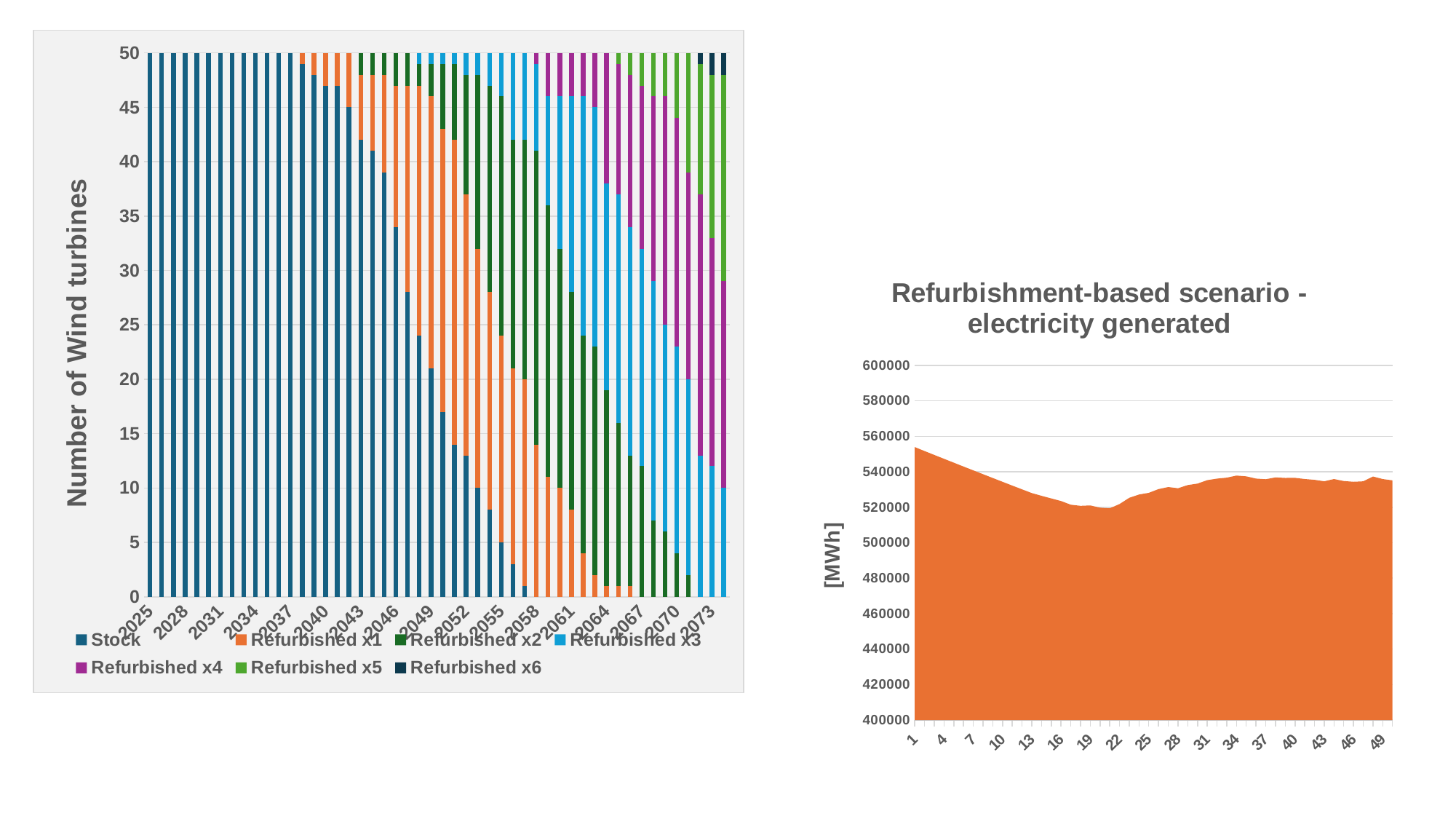

### Chart

| Category | Stock | Refurbished x1 | Refurbished x2 | Refurbished x3 | Refurbished x4 | Refurbished x5 | Refurbished x6 |
|---|---|---|---|---|---|---|---|
| 2025 | 50.0 | 0.0 | 0.0 | 0.0 | 0.0 | 0.0 | 0.0 |
| 2026 | 50.0 | 0.0 | 0.0 | 0.0 | 0.0 | 0.0 | 0.0 |
| 2027 | 50.0 | 0.0 | 0.0 | 0.0 | 0.0 | 0.0 | 0.0 |
| 2028 | 50.0 | 0.0 | 0.0 | 0.0 | 0.0 | 0.0 | 0.0 |
| 2029 | 50.0 | 0.0 | 0.0 | 0.0 | 0.0 | 0.0 | 0.0 |
| 2030 | 50.0 | 0.0 | 0.0 | 0.0 | 0.0 | 0.0 | 0.0 |
| 2031 | 50.0 | 0.0 | 0.0 | 0.0 | 0.0 | 0.0 | 0.0 |
| 2032 | 50.0 | 0.0 | 0.0 | 0.0 | 0.0 | 0.0 | 0.0 |
| 2033 | 50.0 | 0.0 | 0.0 | 0.0 | 0.0 | 0.0 | 0.0 |
| 2034 | 50.0 | 0.0 | 0.0 | 0.0 | 0.0 | 0.0 | 0.0 |
| 2035 | 50.0 | 0.0 | 0.0 | 0.0 | 0.0 | 0.0 | 0.0 |
| 2036 | 50.0 | 0.0 | 0.0 | 0.0 | 0.0 | 0.0 | 0.0 |
| 2037 | 50.0 | 0.0 | 0.0 | 0.0 | 0.0 | 0.0 | 0.0 |
| 2038 | 49.0 | 1.0 | 0.0 | 0.0 | 0.0 | 0.0 | 0.0 |
| 2039 | 48.0 | 2.0 | 0.0 | 0.0 | 0.0 | 0.0 | 0.0 |
| 2040 | 47.0 | 3.0 | 0.0 | 0.0 | 0.0 | 0.0 | 0.0 |
| 2041 | 47.0 | 3.0 | 0.0 | 0.0 | 0.0 | 0.0 | 0.0 |
| 2042 | 45.0 | 5.0 | 0.0 | 0.0 | 0.0 | 0.0 | 0.0 |
| 2043 | 42.0 | 6.0 | 2.0 | 0.0 | 0.0 | 0.0 | 0.0 |
| 2044 | 41.0 | 7.0 | 2.0 | 0.0 | 0.0 | 0.0 | 0.0 |
| 2045 | 39.0 | 9.0 | 2.0 | 0.0 | 0.0 | 0.0 | 0.0 |
| 2046 | 34.0 | 13.0 | 3.0 | 0.0 | 0.0 | 0.0 | 0.0 |
| 2047 | 28.0 | 19.0 | 3.0 | 0.0 | 0.0 | 0.0 | 0.0 |
| 2048 | 24.0 | 23.0 | 2.0 | 1.0 | 0.0 | 0.0 | 0.0 |
| 2049 | 21.0 | 25.0 | 3.0 | 1.0 | 0.0 | 0.0 | 0.0 |
| 2050 | 17.0 | 26.0 | 6.0 | 1.0 | 0.0 | 0.0 | 0.0 |
| 2051 | 14.0 | 28.0 | 7.0 | 1.0 | 0.0 | 0.0 | 0.0 |
| 2052 | 13.0 | 24.0 | 11.0 | 2.0 | 0.0 | 0.0 | 0.0 |
| 2053 | 10.0 | 22.0 | 16.0 | 2.0 | 0.0 | 0.0 | 0.0 |
| 2054 | 8.0 | 20.0 | 19.0 | 3.0 | 0.0 | 0.0 | 0.0 |
| 2055 | 5.0 | 19.0 | 22.0 | 4.0 | 0.0 | 0.0 | 0.0 |
| 2056 | 3.0 | 18.0 | 21.0 | 8.0 | 0.0 | 0.0 | 0.0 |
| 2057 | 1.0 | 19.0 | 22.0 | 8.0 | 0.0 | 0.0 | 0.0 |
| 2058 | 0.0 | 14.0 | 27.0 | 8.0 | 1.0 | 0.0 | 0.0 |
| 2059 | 0.0 | 11.0 | 25.0 | 10.0 | 4.0 | 0.0 | 0.0 |
| 2060 | 0.0 | 10.0 | 22.0 | 14.0 | 4.0 | 0.0 | 0.0 |
| 2061 | 0.0 | 8.0 | 20.0 | 18.0 | 4.0 | 0.0 | 0.0 |
| 2062 | 0.0 | 4.0 | 20.0 | 22.0 | 4.0 | 0.0 | 0.0 |
| 2063 | 0.0 | 2.0 | 21.0 | 22.0 | 5.0 | 0.0 | 0.0 |
| 2064 | 0.0 | 1.0 | 18.0 | 19.0 | 12.0 | 0.0 | 0.0 |
| 2065 | 0.0 | 1.0 | 15.0 | 21.0 | 12.0 | 1.0 | 0.0 |
| 2066 | 0.0 | 1.0 | 12.0 | 21.0 | 14.0 | 2.0 | 0.0 |
| 2067 | 0.0 | 0.0 | 12.0 | 20.0 | 15.0 | 3.0 | 0.0 |
| 2068 | 0.0 | 0.0 | 7.0 | 22.0 | 17.0 | 4.0 | 0.0 |
| 2069 | 0.0 | 0.0 | 6.0 | 19.0 | 21.0 | 4.0 | 0.0 |
| 2070 | 0.0 | 0.0 | 4.0 | 19.0 | 21.0 | 6.0 | 0.0 |
| 2071 | 0.0 | 0.0 | 2.0 | 18.0 | 19.0 | 11.0 | 0.0 |
| 2072 | 0.0 | 0.0 | 0.0 | 13.0 | 24.0 | 12.0 | 1.0 |
| 2073 | 0.0 | 0.0 | 0.0 | 12.0 | 21.0 | 15.0 | 2.0 |
| 2074 | 0.0 | 0.0 | 0.0 | 10.0 | 19.0 | 19.0 | 2.0 |

### Chart: Refurbishment-based scenario - electricity generated

| Category | Year | el prod |
|---|---|---|